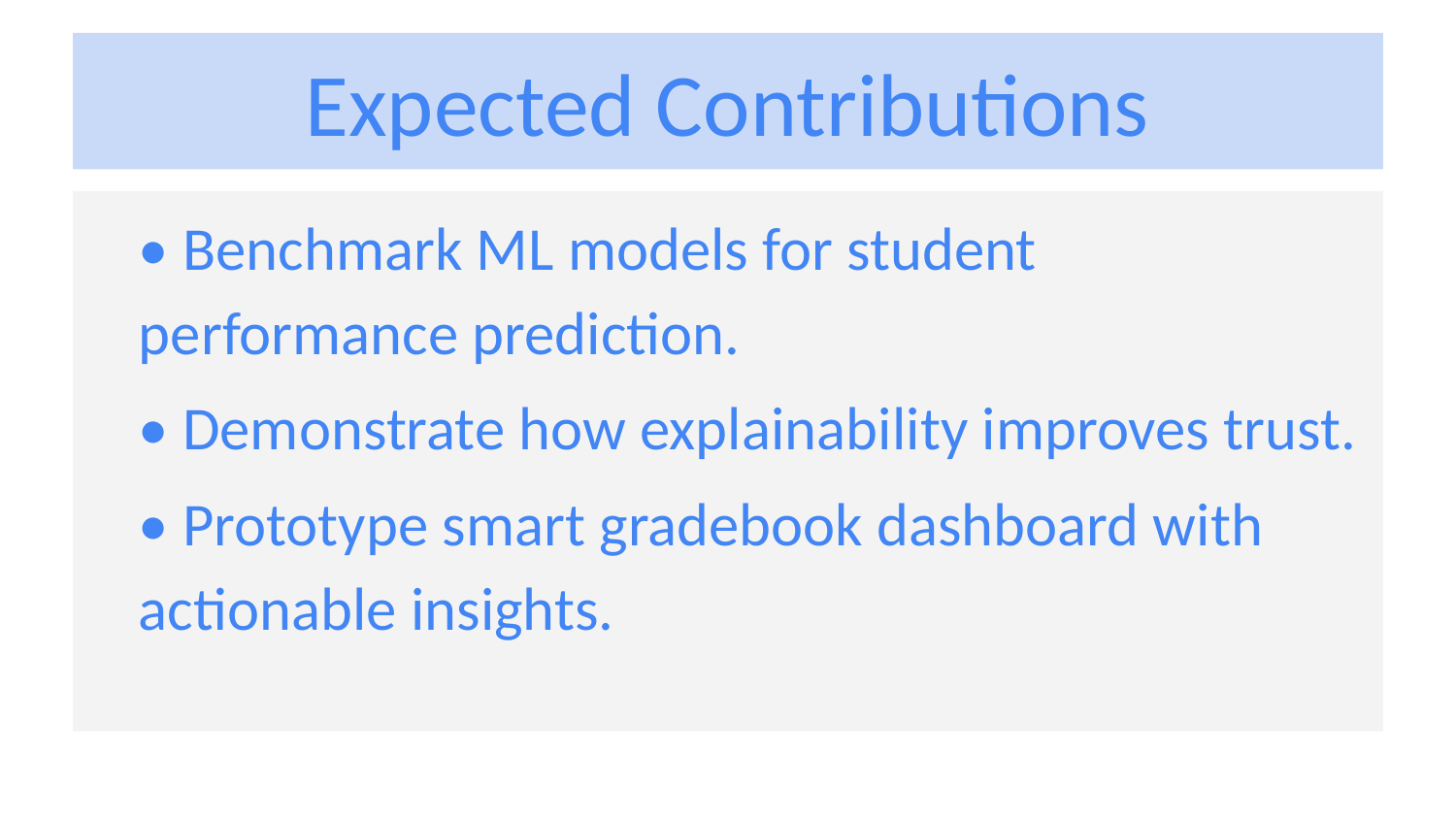

# Expected Contributions
• Benchmark ML models for student performance prediction.
• Demonstrate how explainability improves trust.
• Prototype smart gradebook dashboard with actionable insights.